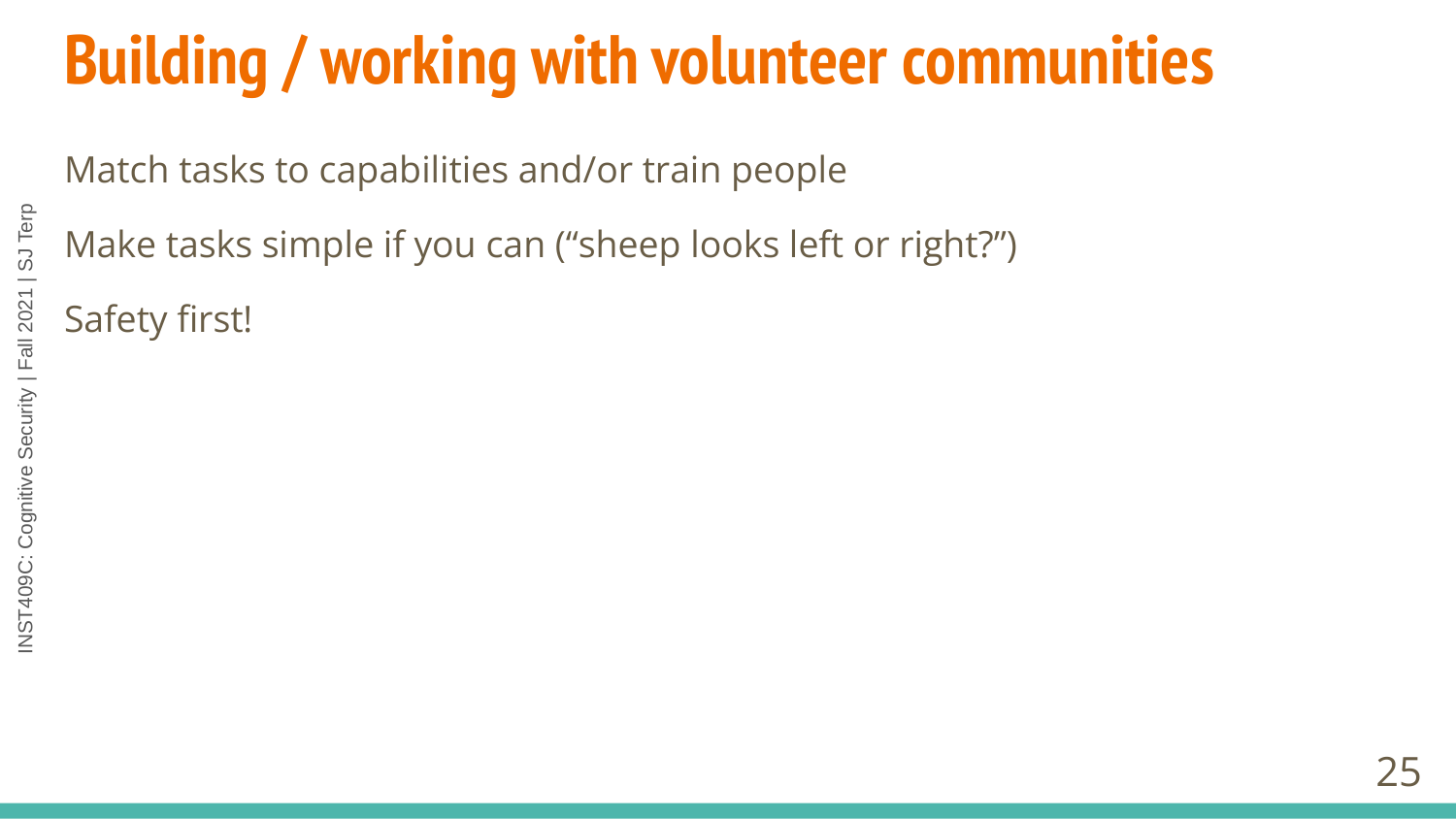

# Building / working with volunteer communities
Match tasks to capabilities and/or train people
Make tasks simple if you can (“sheep looks left or right?”)
Safety first!

25